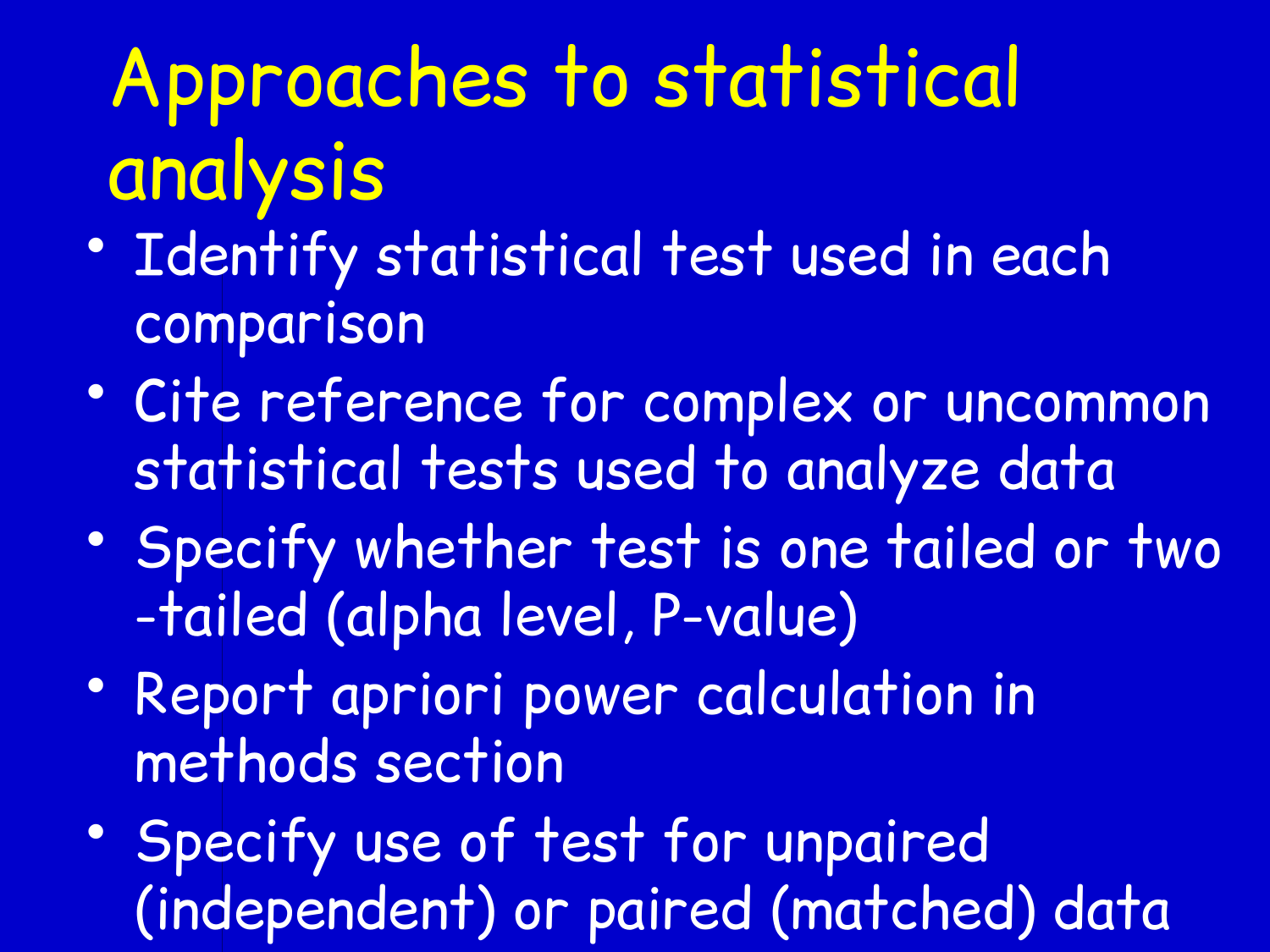

# Approaches to statistical analysis
Identify statistical test used in each comparison
Cite reference for complex or uncommon statistical tests used to analyze data
Specify whether test is one tailed or two -tailed (alpha level, P-value)
Report apriori power calculation in methods section
Specify use of test for unpaired  (independent) or paired (matched) data